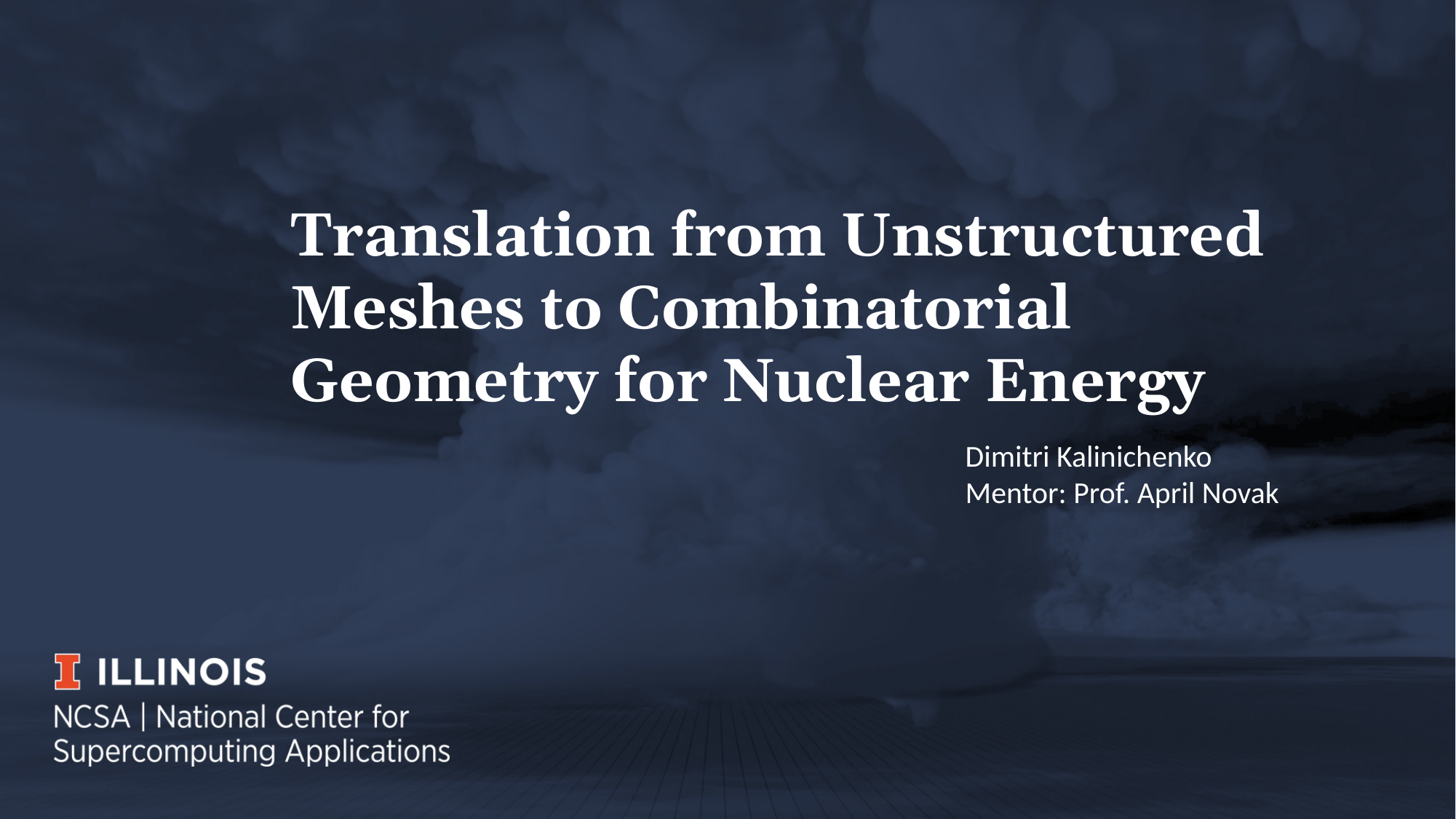

Translation from Unstructured Meshes to Combinatorial Geometry for Nuclear Energy
Dimitri Kalinichenko
Mentor: Prof. April Novak